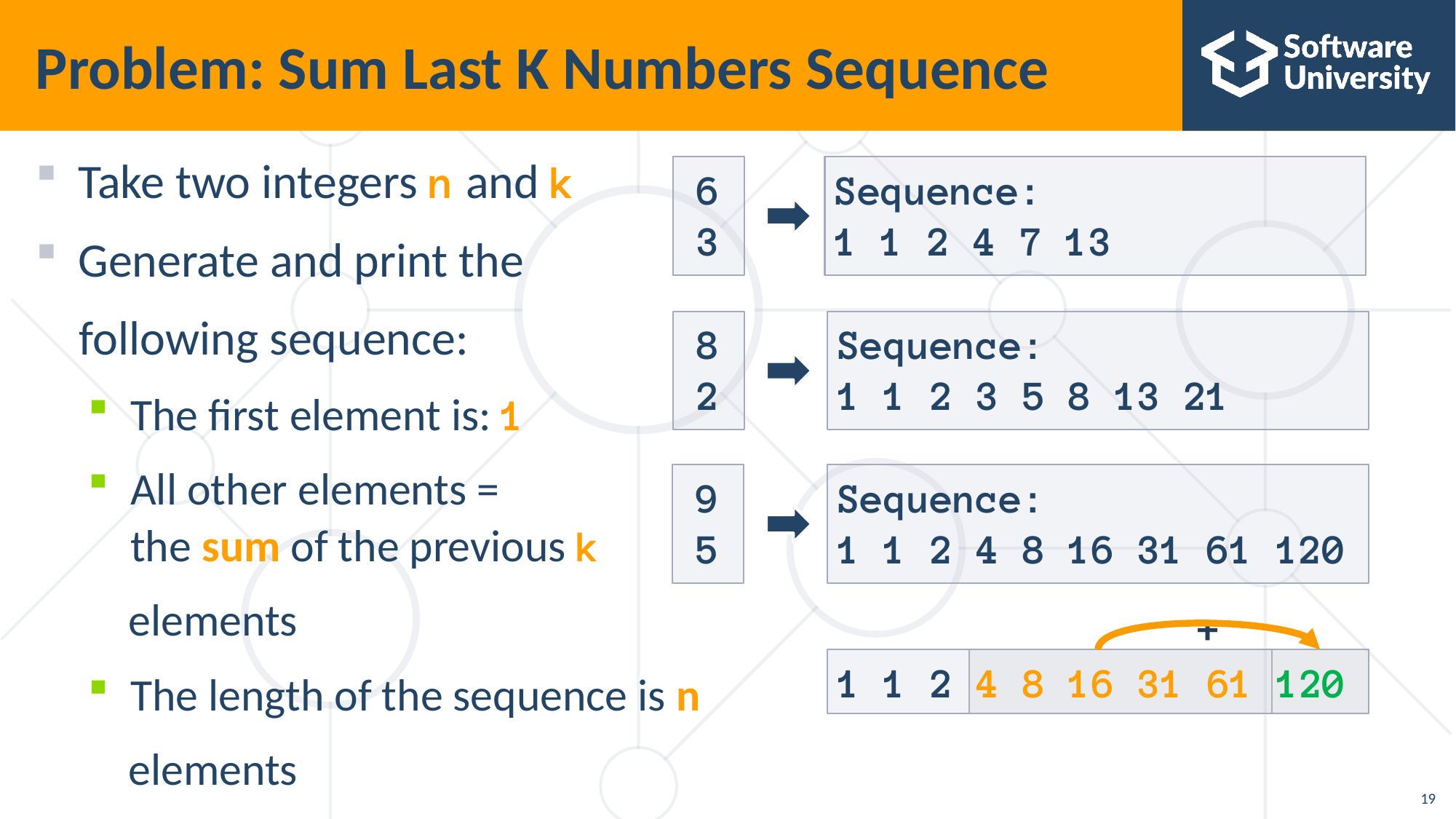

# Problem: Sum Last K Numbers Sequence
Take two integers n and k
Generate and print the
    following sequence:
The first element is: 1
All other elements =
the sum of the previous k
    elements
The length of the sequence is n
    elements
6
3
Sequence:
1 1 2 4 7 13

Sequence:
1 1 2 3 5 8 13 21
8
2

Sequence:
1 1 2 4 8 16 31 61 120
9
5

+
1 1 2 4 8 16 31 61 120

19